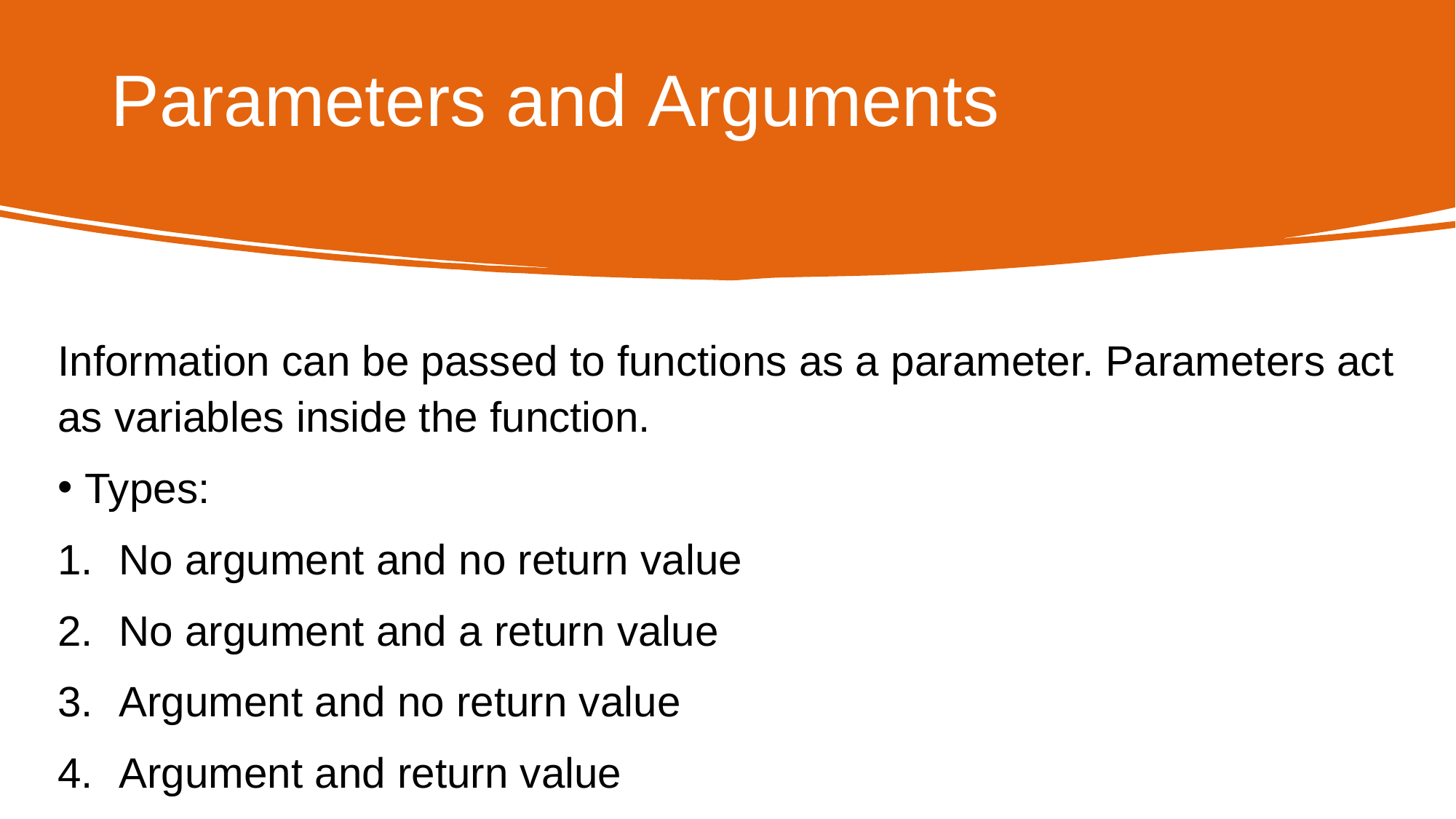

# Parameters and Arguments

Information can be passed to functions as a parameter. Parameters act as variables inside the function.
Types:
No argument and no return value
No argument and a return value
Argument and no return value
Argument and return value